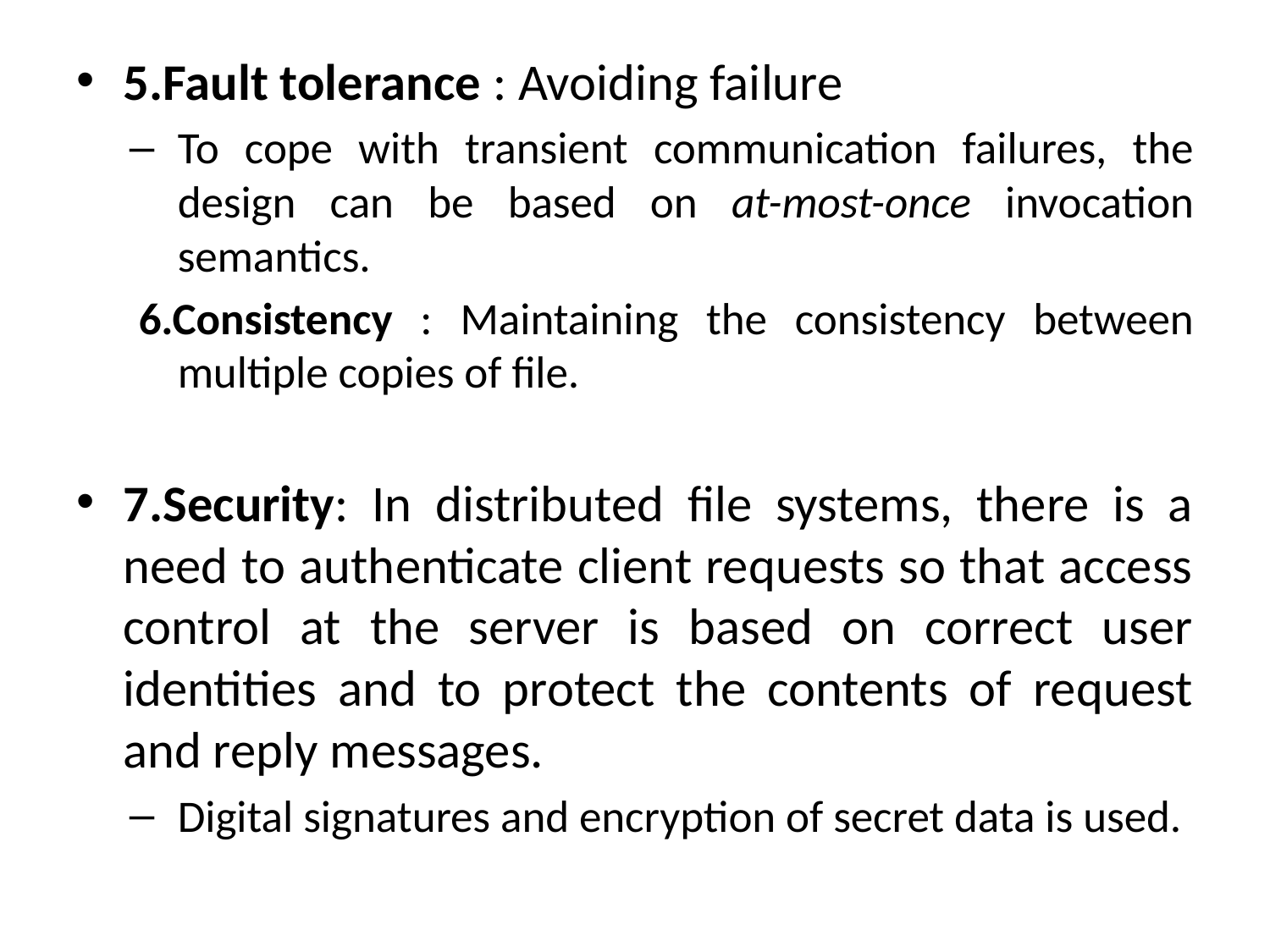

5.Fault tolerance : Avoiding failure
To cope with transient communication failures, the design can be based on at-most-once invocation semantics.
6.Consistency : Maintaining the consistency between multiple copies of file.

7.Security: In distributed file systems, there is a need to authenticate client requests so that access control at the server is based on correct user identities and to protect the contents of request and reply messages.
Digital signatures and encryption of secret data is used.